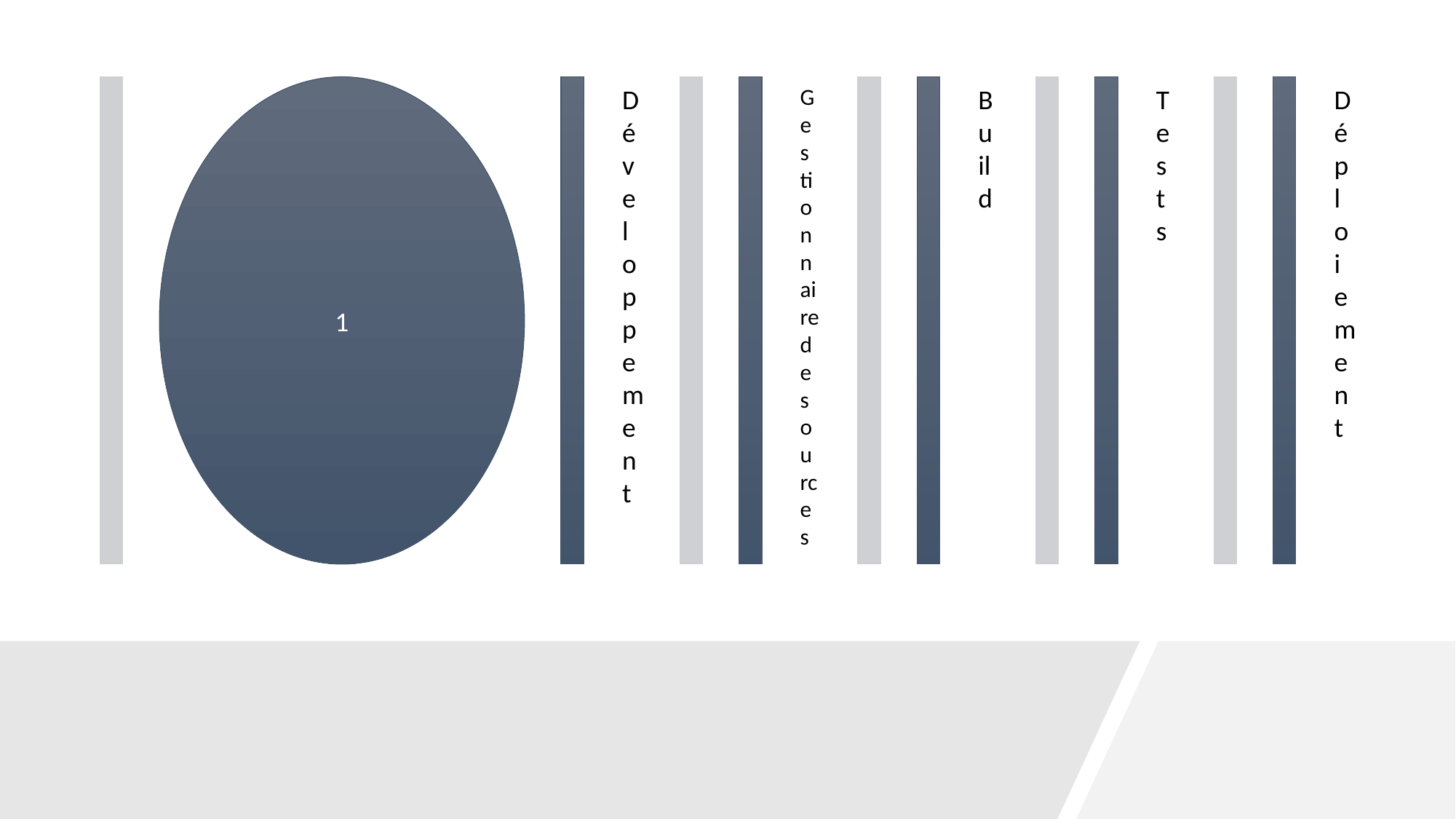

Développement
1
Gestionnaire de sources
Build
Tests
Déploiement